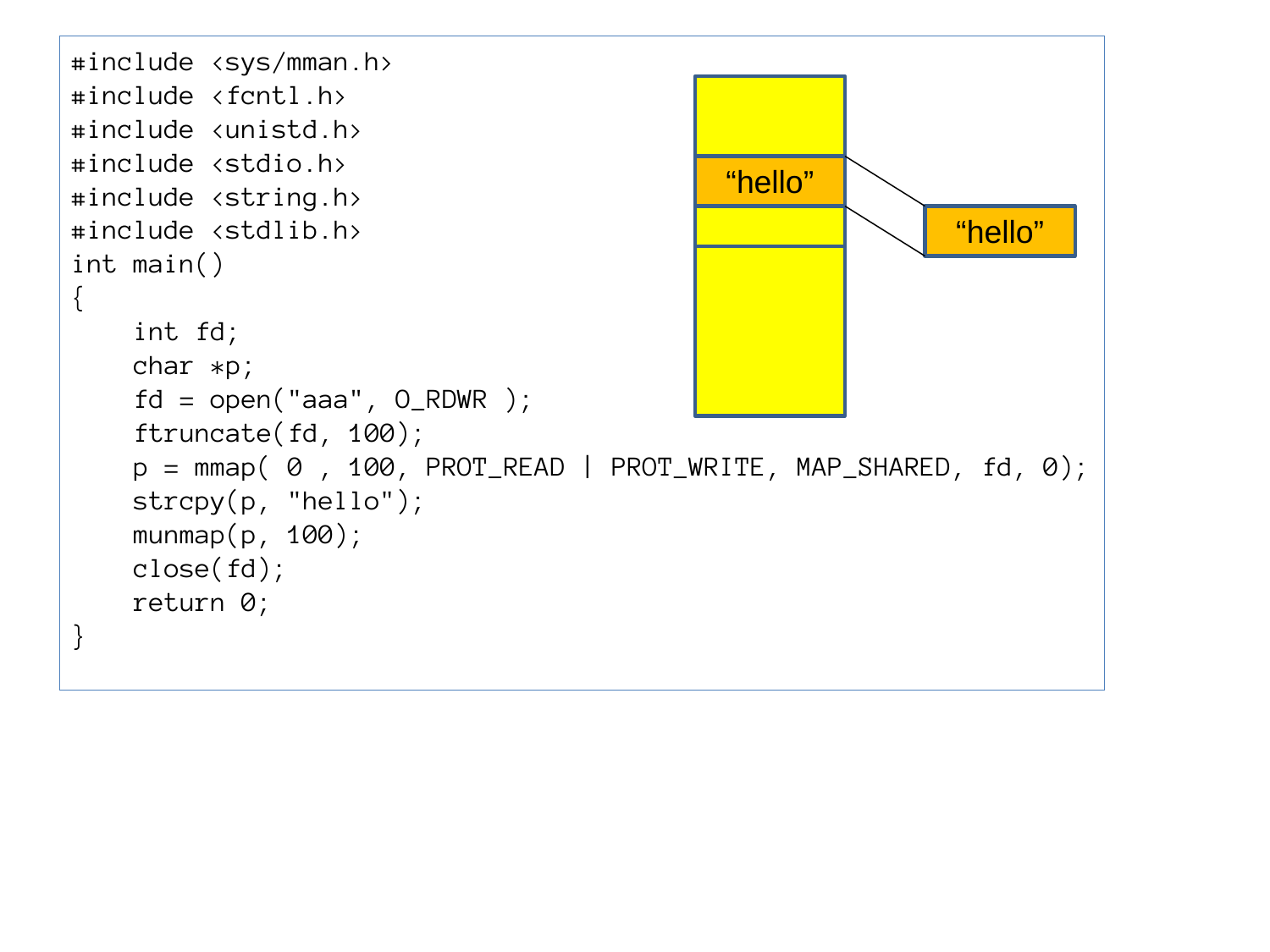

#include <sys/mman.h>
#include <fcntl.h>
#include <unistd.h>
#include <stdio.h>
#include <string.h>
#include <stdlib.h>
int main()
{
    int fd;
    char *p;
    fd = open("aaa", O_RDWR );
    ftruncate(fd, 100);
    p = mmap( 0 , 100, PROT_READ | PROT_WRITE, MAP_SHARED, fd, 0);
    strcpy(p, "hello");
    munmap(p, 100);
    close(fd);
    return 0;
}

“hello”
“hello”